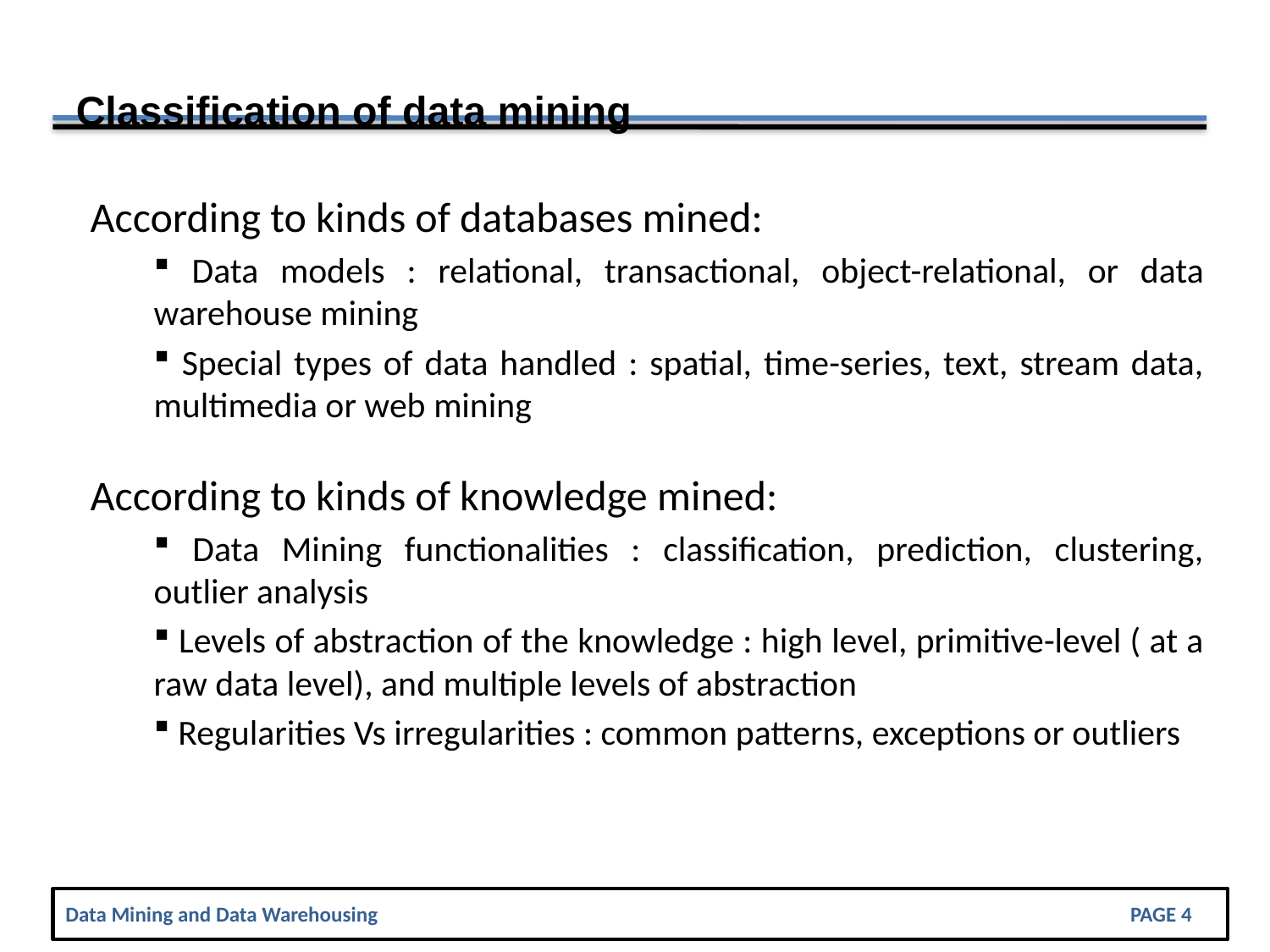

Classification of data mining
According to kinds of databases mined:
 Data models : relational, transactional, object-relational, or data warehouse mining
 Special types of data handled : spatial, time-series, text, stream data, multimedia or web mining
According to kinds of knowledge mined:
 Data Mining functionalities : classification, prediction, clustering, outlier analysis
 Levels of abstraction of the knowledge : high level, primitive-level ( at a raw data level), and multiple levels of abstraction
 Regularities Vs irregularities : common patterns, exceptions or outliers
Data Mining and Data Warehousing				            	       	          Page 4